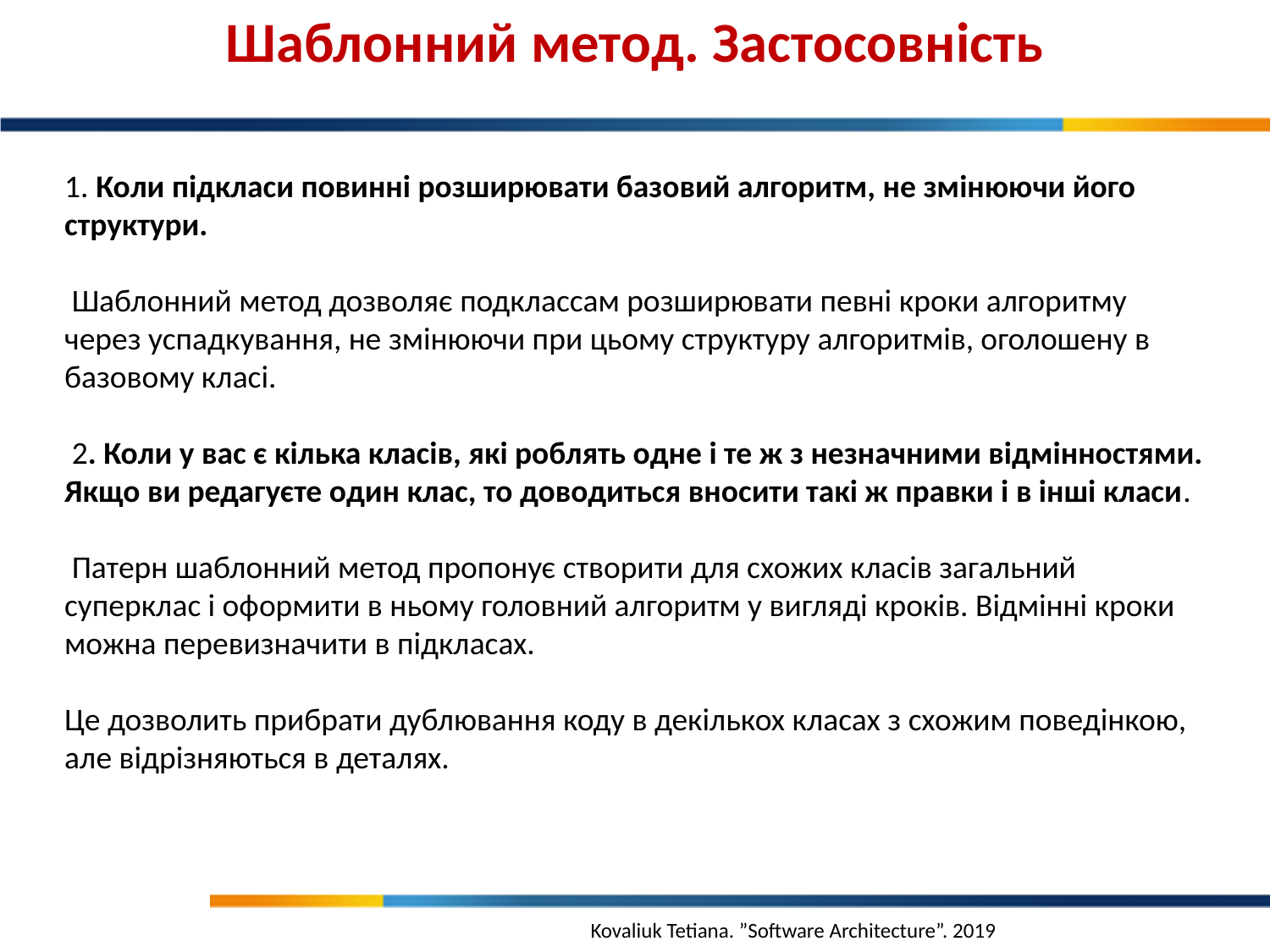

Шаблонний метод. Застосовність
1. Коли підкласи повинні розширювати базовий алгоритм, не змінюючи його структури.

 Шаблонний метод дозволяє подклассам розширювати певні кроки алгоритму через успадкування, не змінюючи при цьому структуру алгоритмів, оголошену в базовому класі.

 2. Коли у вас є кілька класів, які роблять одне і те ж з незначними відмінностями. Якщо ви редагуєте один клас, то доводиться вносити такі ж правки і в інші класи.

 Патерн шаблонний метод пропонує створити для схожих класів загальний суперклас і оформити в ньому головний алгоритм у вигляді кроків. Відмінні кроки можна перевизначити в підкласах.

Це дозволить прибрати дублювання коду в декількох класах з схожим поведінкою, але відрізняються в деталях.